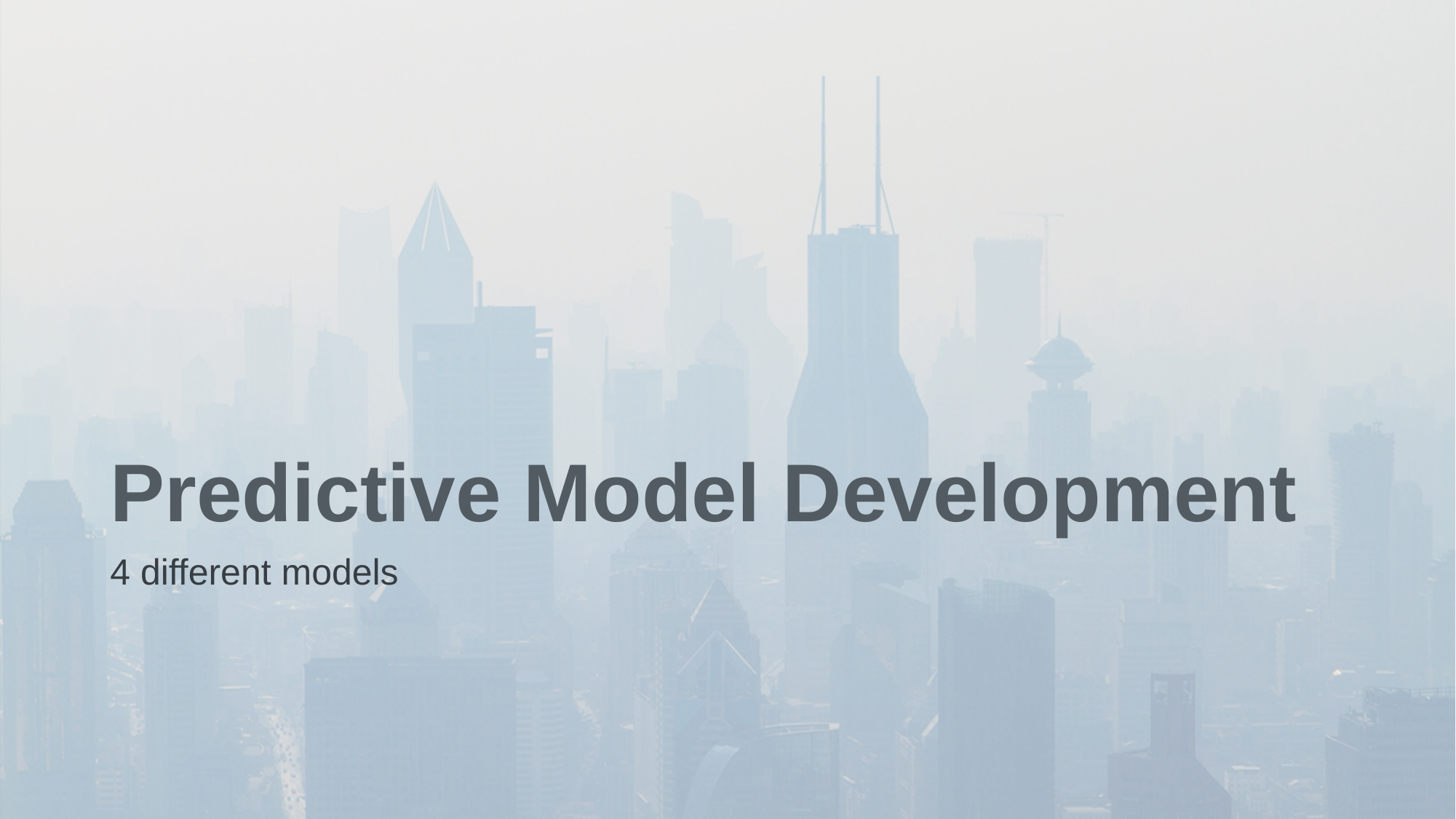

# Predictive Model Development
4 different models